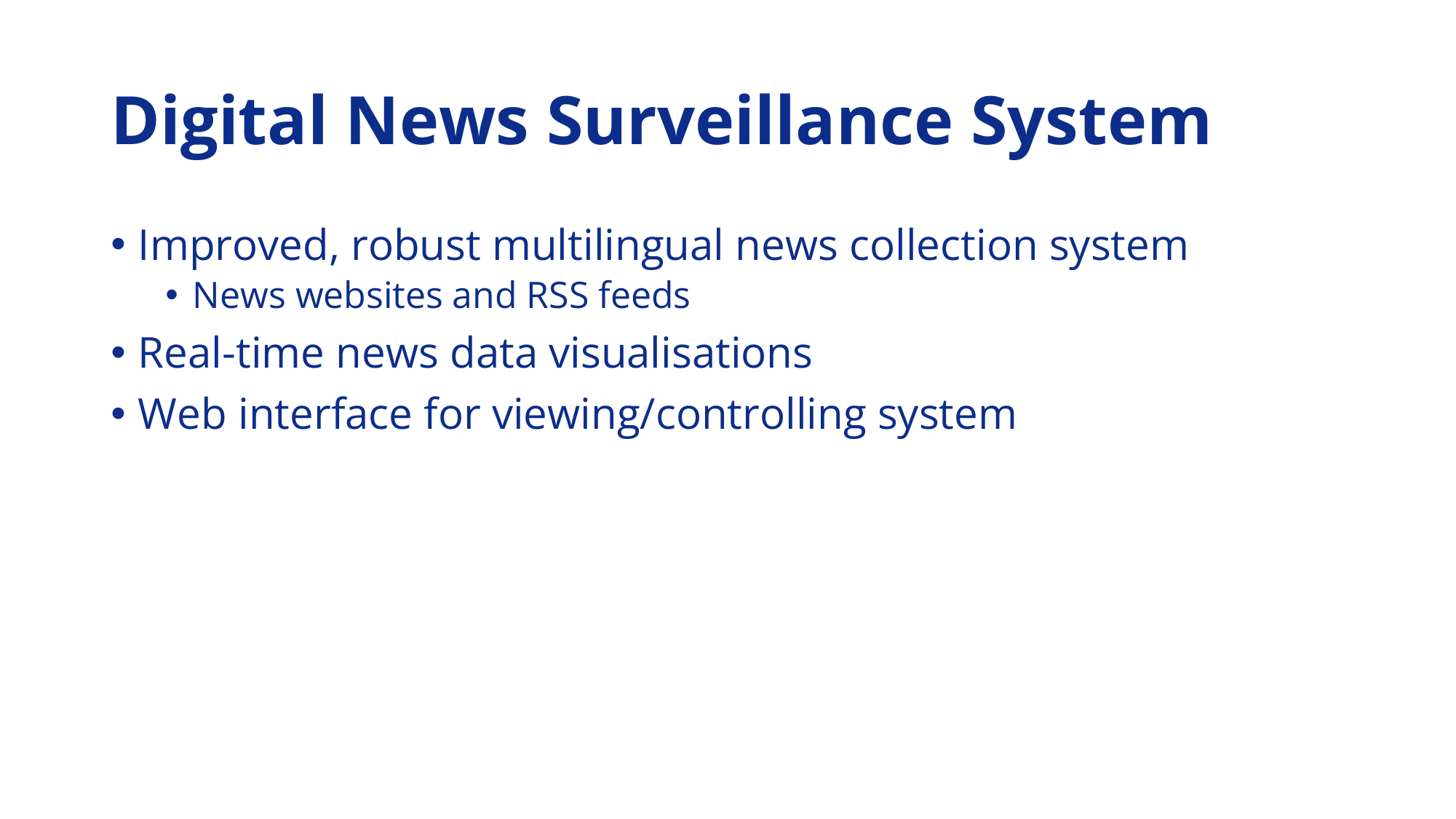

# Digital News Surveillance System
Improved, robust multilingual news collection system
News websites and RSS feeds
Real-time news data visualisations
Web interface for viewing/controlling system